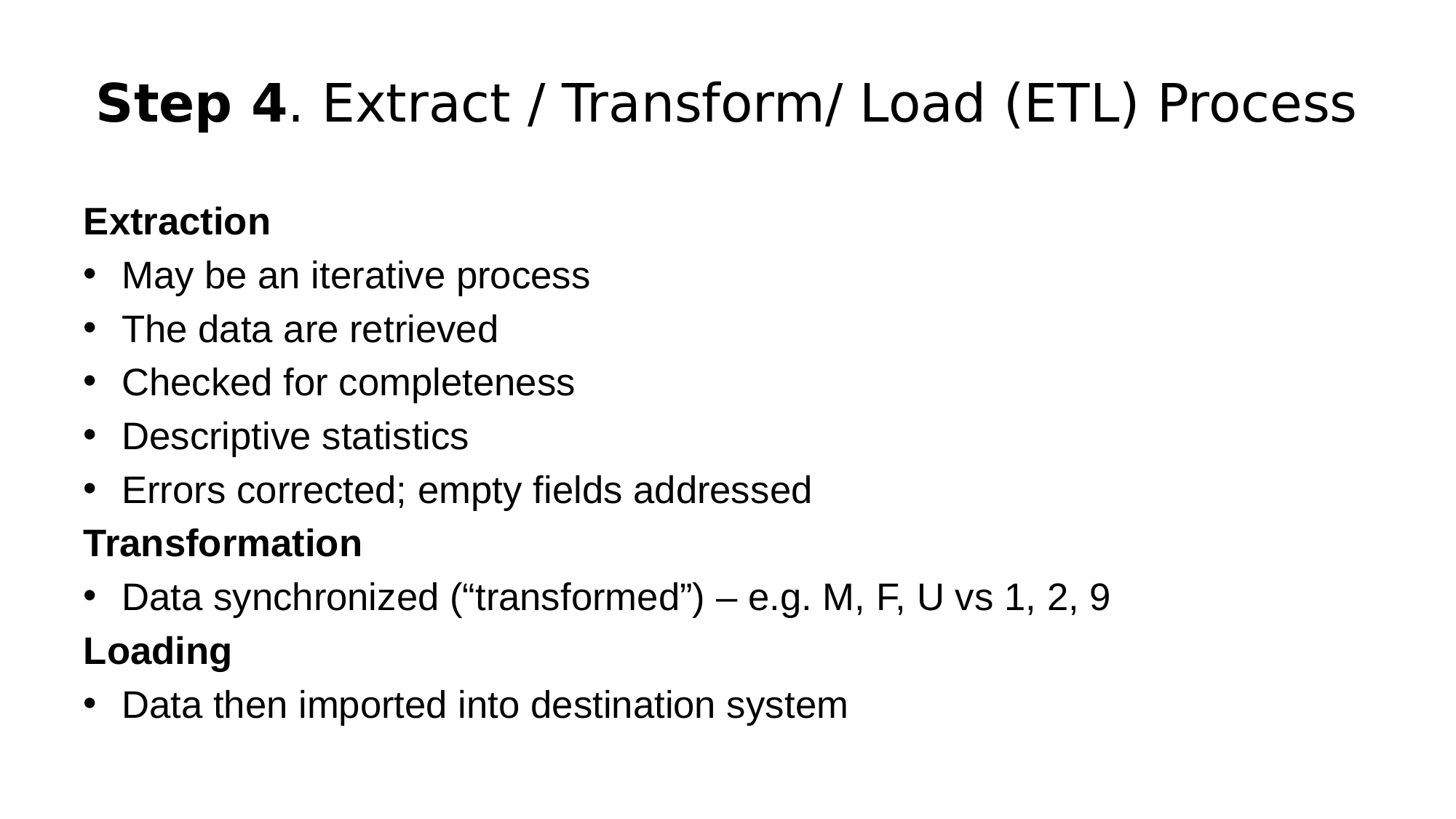

# Step 4. Extract / Transform/ Load (ETL) Process
Extraction
May be an iterative process
The data are retrieved
Checked for completeness
Descriptive statistics
Errors corrected; empty fields addressed
Transformation
Data synchronized (“transformed”) – e.g. M, F, U vs 1, 2, 9
Loading
Data then imported into destination system